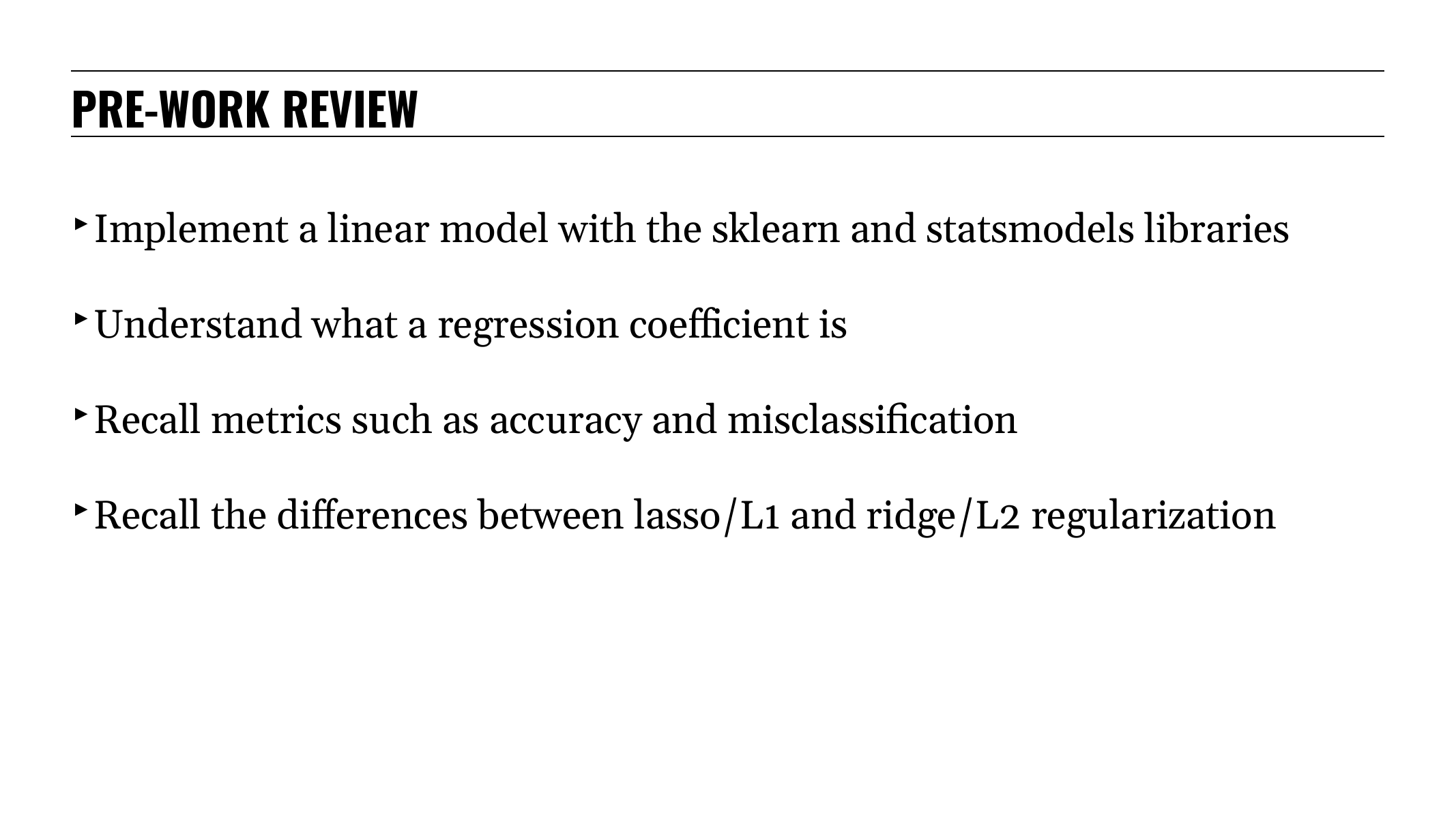

PRE-WORK REVIEW

Implement a linear model with the sklearn and statsmodels libraries

Understand what a regression coefficient is

Recall metrics such as accuracy and misclassification

Recall the differences between lasso/L1 and ridge/L2 regularization